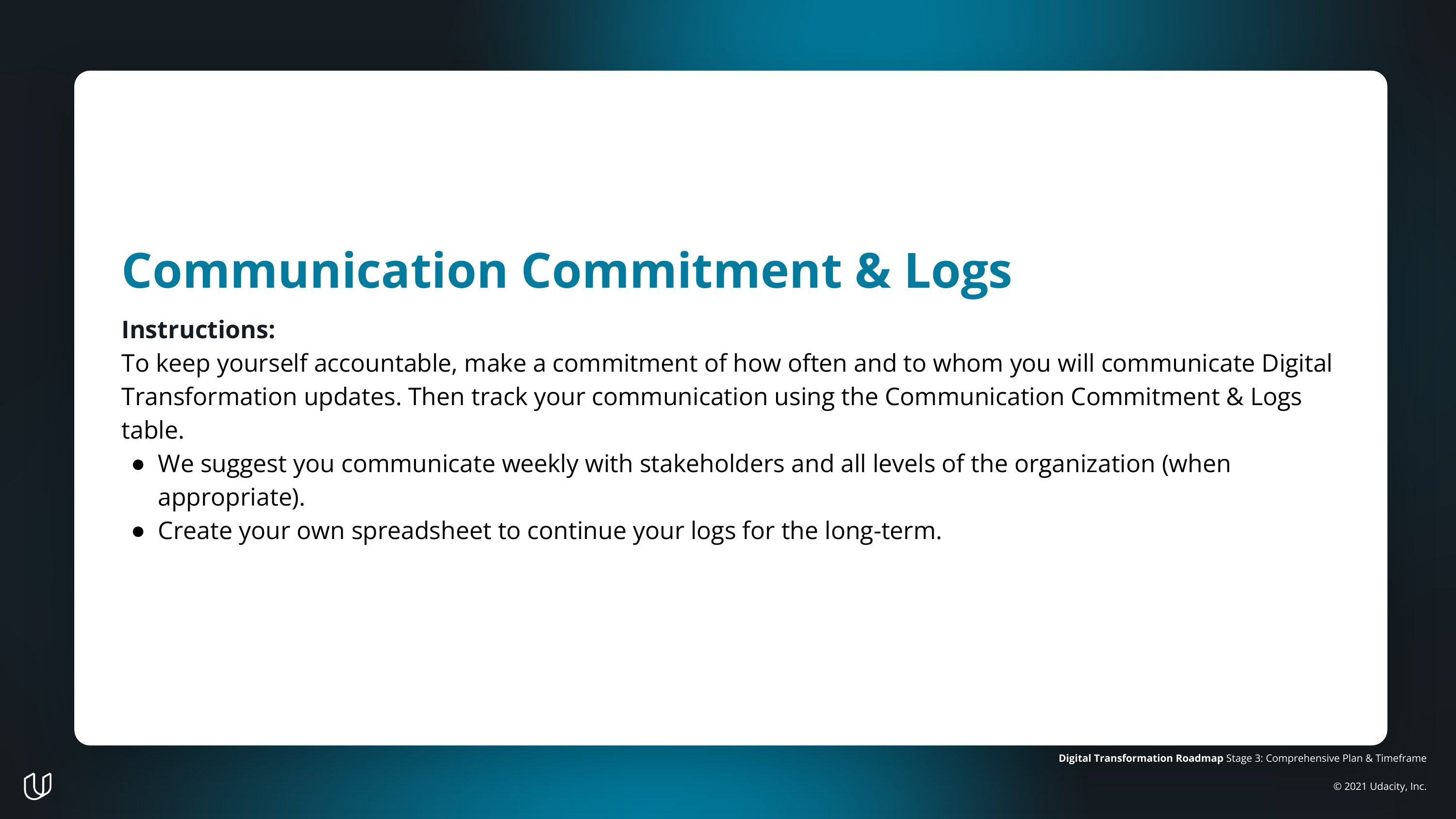

Communication Commitment & Logs
Instructions:
To keep yourself accountable, make a commitment of how often and to whom you will communicate Digital Transformation updates. Then track your communication using the Communication Commitment & Logs table.
We suggest you communicate weekly with stakeholders and all levels of the organization (when appropriate).
Create your own spreadsheet to continue your logs for the long-term.